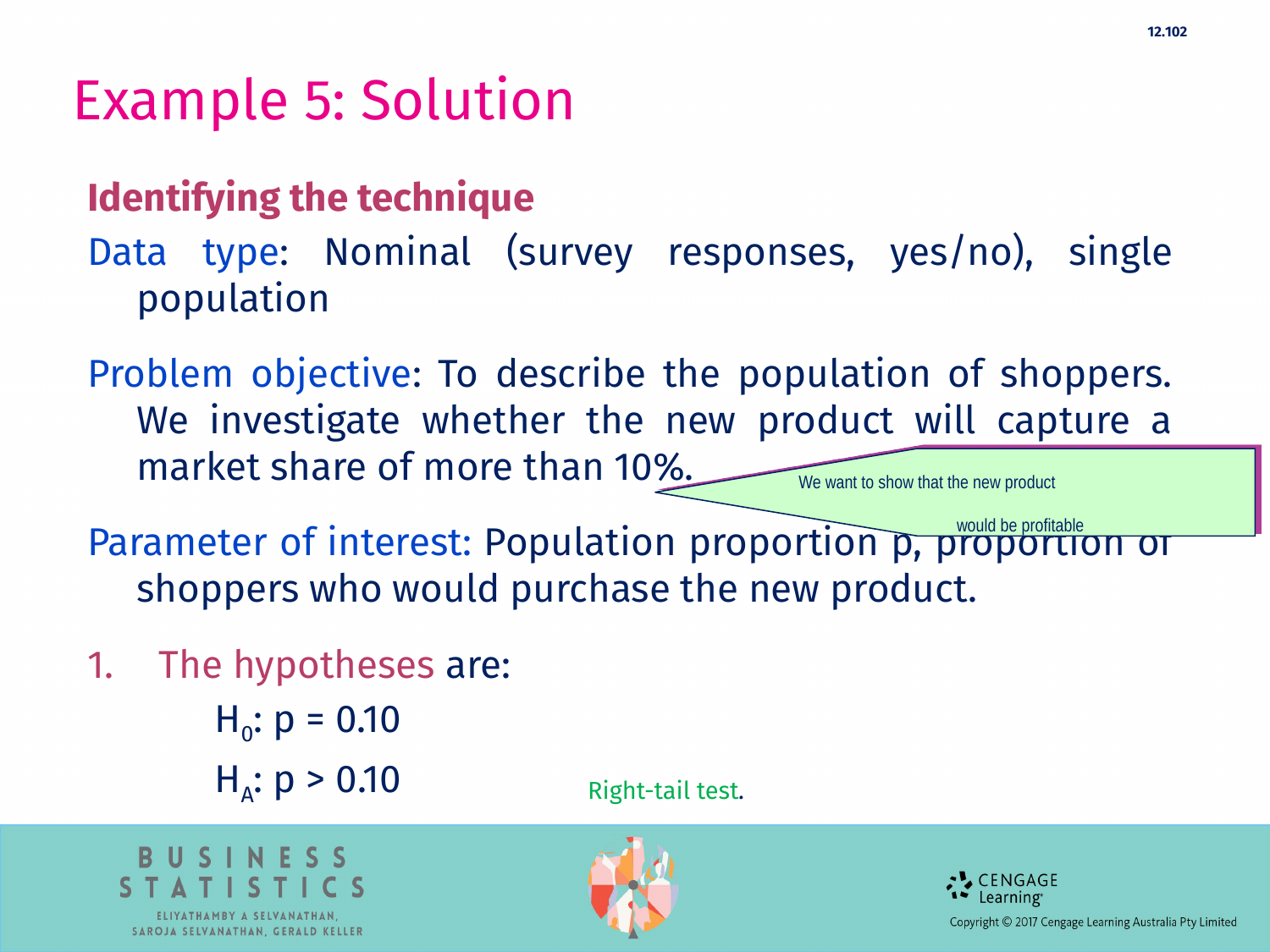

12.102
# Example 5: Solution
Identifying the technique
Data type: Nominal (survey responses, yes/no), single population
Problem objective: To describe the population of shoppers. We investigate whether the new product will capture a market share of more than 10%.
Parameter of interest: Population proportion p, proportion of shoppers who would purchase the new product.
The hypotheses are:
	H0: p = 0.10
	HA: p > 0.10
We want to show that the new product
would be profitable
Right-tail test.